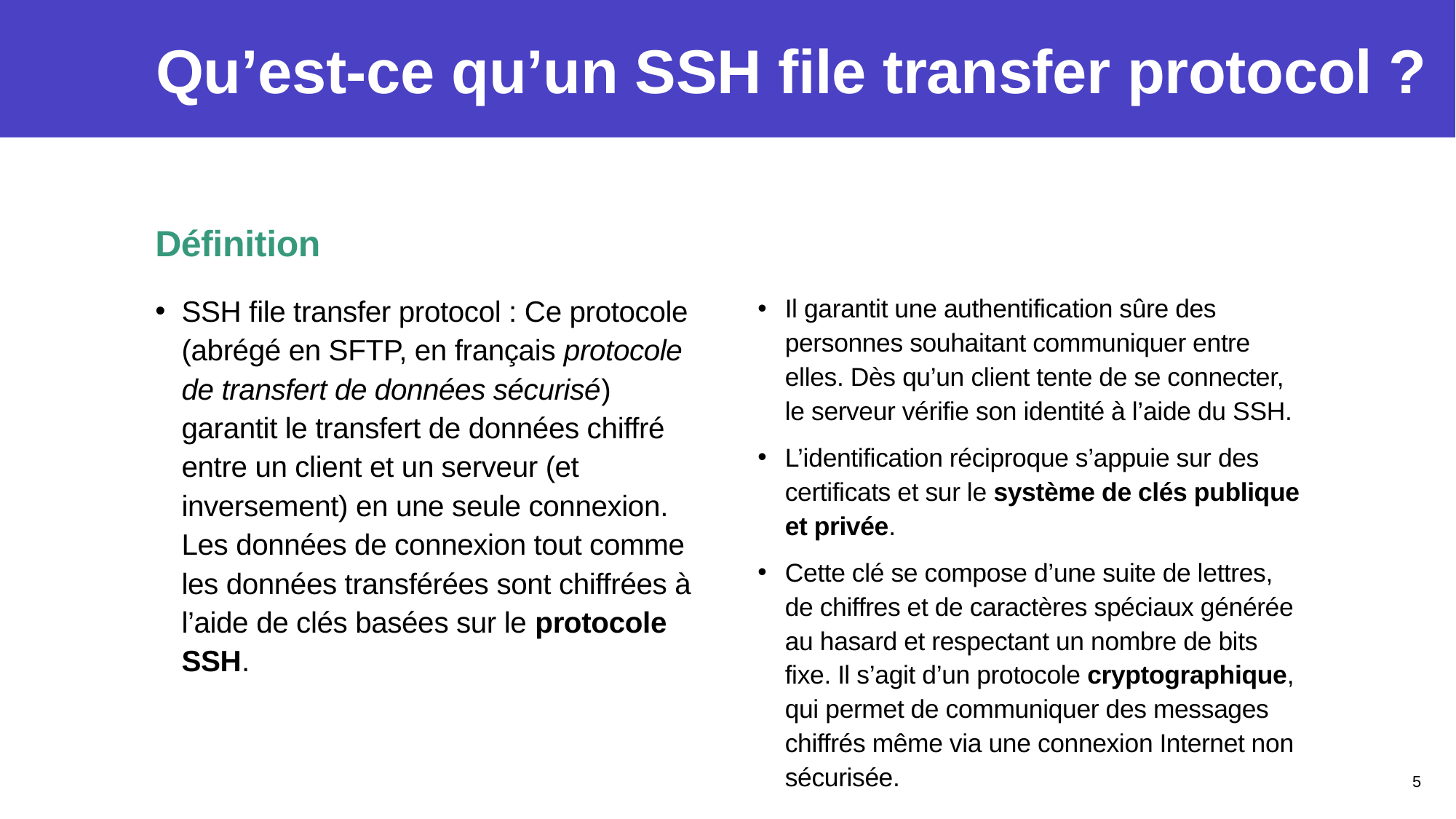

# Qu’est-ce qu’un SSH file transfer protocol ?
Définition
Il garantit une authentification sûre des personnes souhaitant communiquer entre elles. Dès qu’un client tente de se connecter, le serveur vérifie son identité à l’aide du SSH.
L’identification réciproque s’appuie sur des certificats et sur le système de clés publique et privée.
Cette clé se compose d’une suite de lettres, de chiffres et de caractères spéciaux générée au hasard et respectant un nombre de bits fixe. Il s’agit d’un protocole cryptographique, qui permet de communiquer des messages chiffrés même via une connexion Internet non sécurisée.
SSH file transfer protocol : Ce protocole (abrégé en SFTP, en français protocole de transfert de données sécurisé) garantit le transfert de données chiffré entre un client et un serveur (et inversement) en une seule connexion. Les données de connexion tout comme les données transférées sont chiffrées à l’aide de clés basées sur le protocole SSH.
5